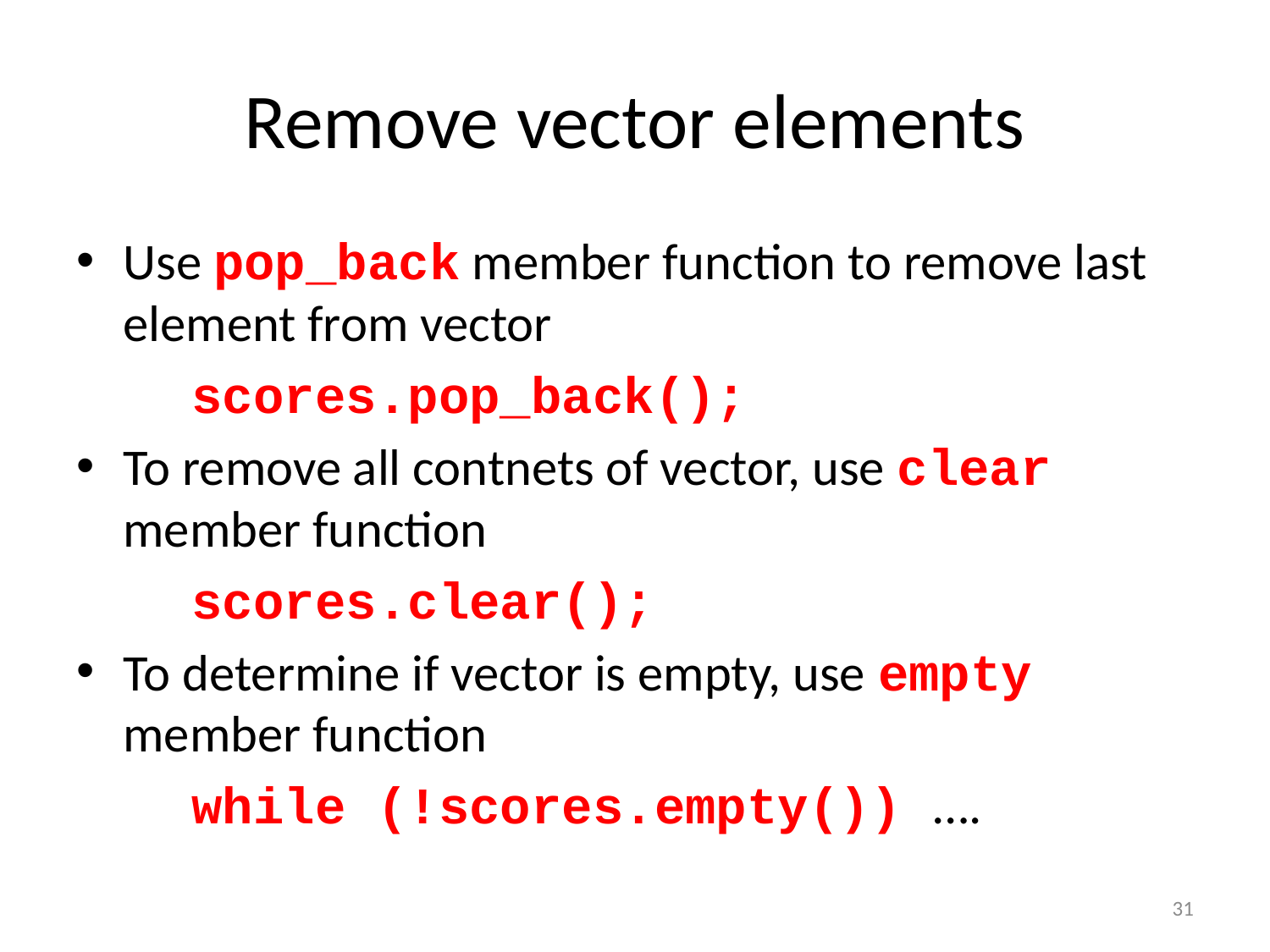

# Remove vector elements
Use pop_back member function to remove last element from vector
		scores.pop_back();
To remove all contnets of vector, use clear member function
		scores.clear();
To determine if vector is empty, use empty member function
		while (!scores.empty()) ….
31